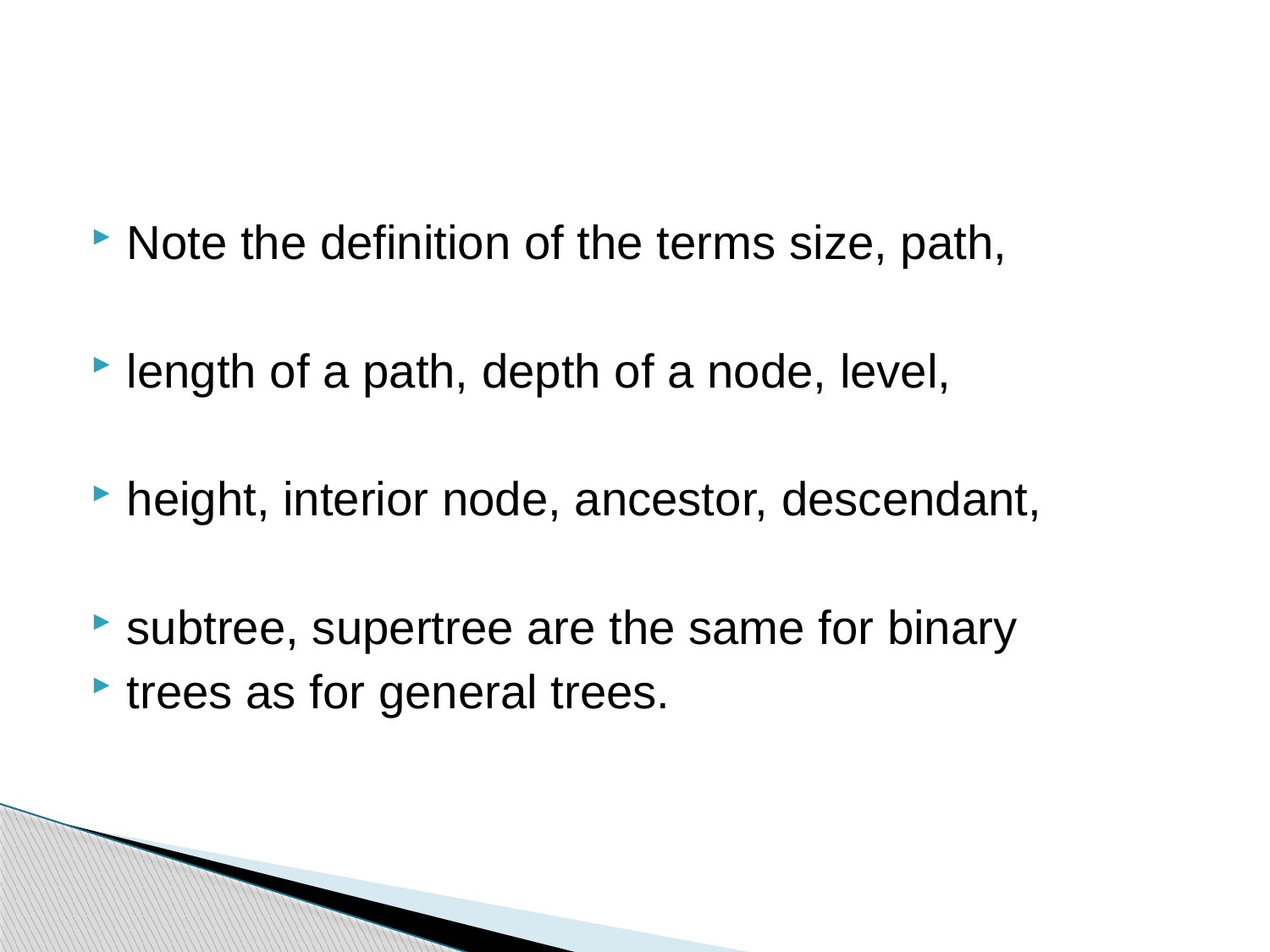

#
Note the definition of the terms size, path,

length of a path, depth of a node, level,

height, interior node, ancestor, descendant,

subtree, supertree are the same for binary
trees as for general trees.